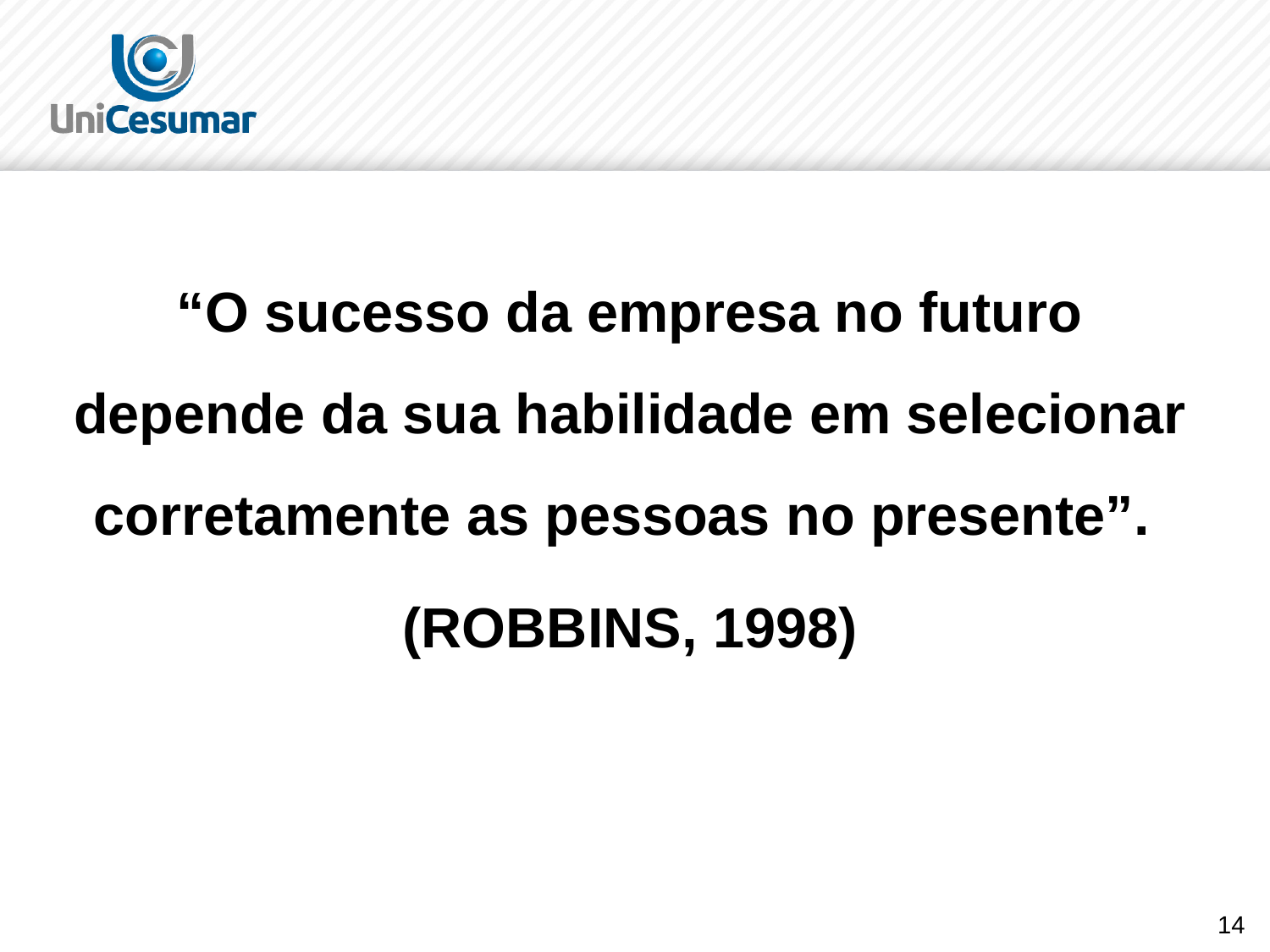

“O sucesso da empresa no futuro depende da sua habilidade em selecionar corretamente as pessoas no presente”.
(ROBBINS, 1998)